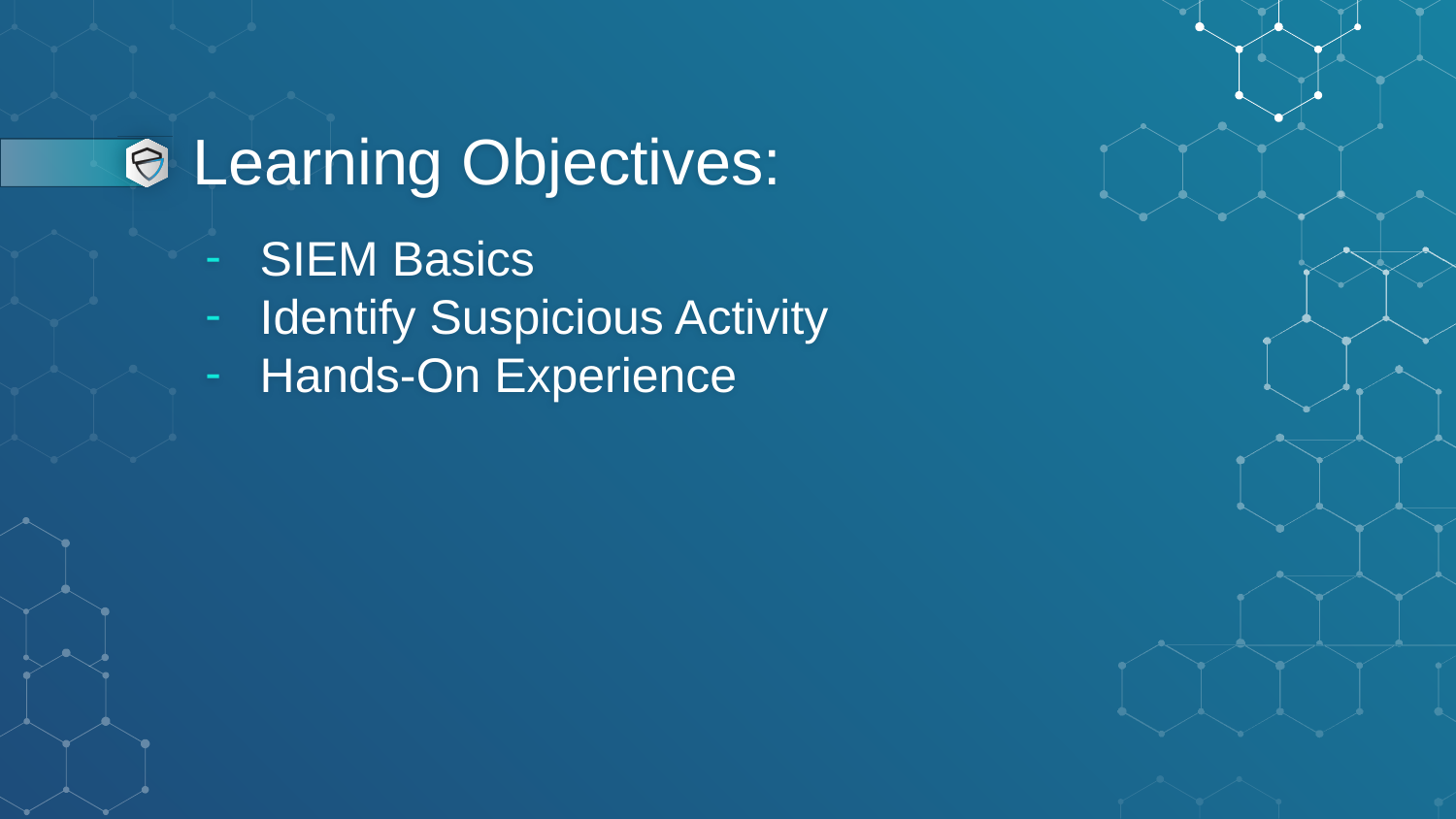

# Learning Objectives:
SIEM Basics
Identify Suspicious Activity
Hands-On Experience